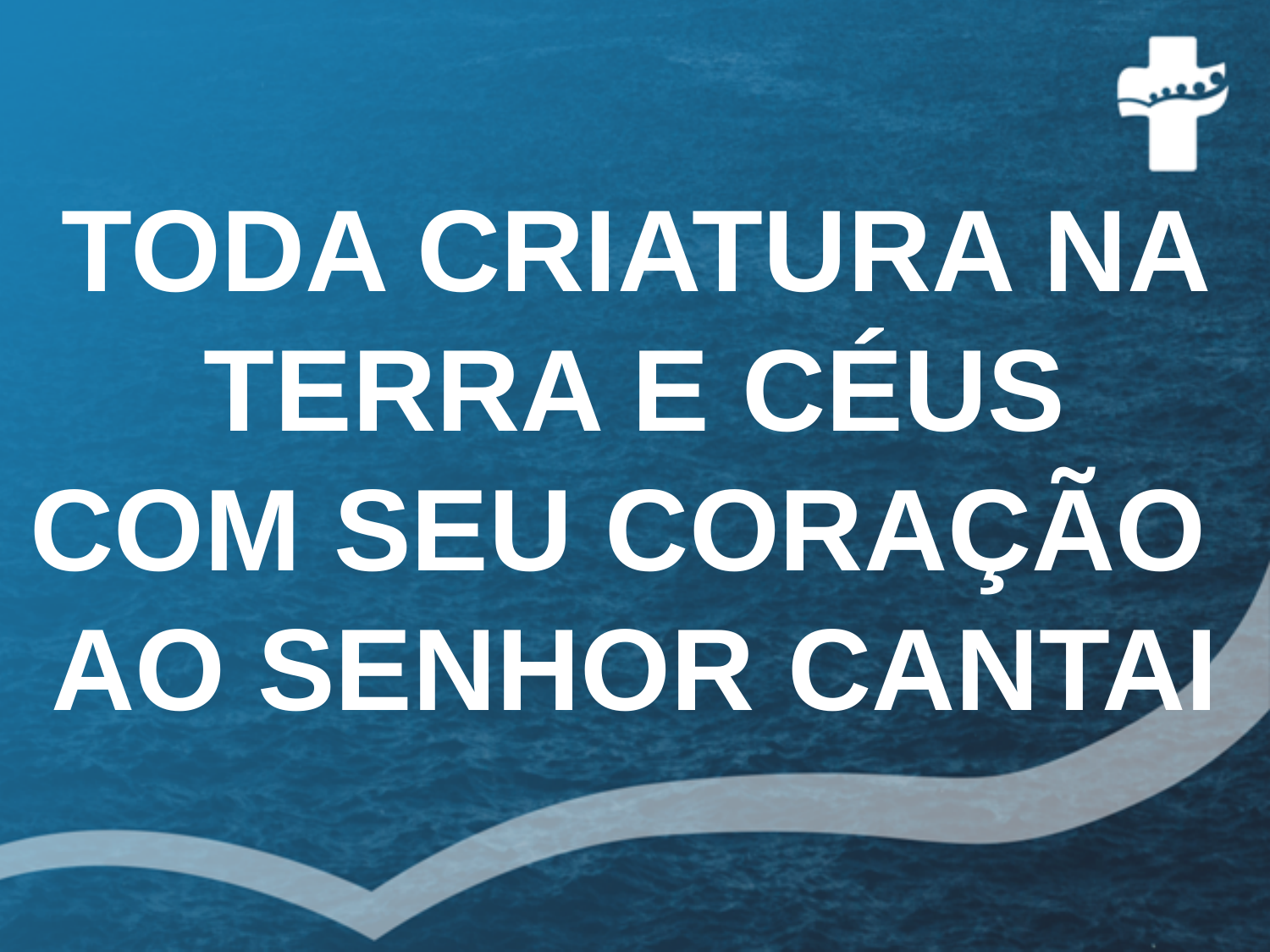

TODA CRIATURA NA TERRA E CÉUS
COM SEU CORAÇÃO
AO SENHOR CANTAI